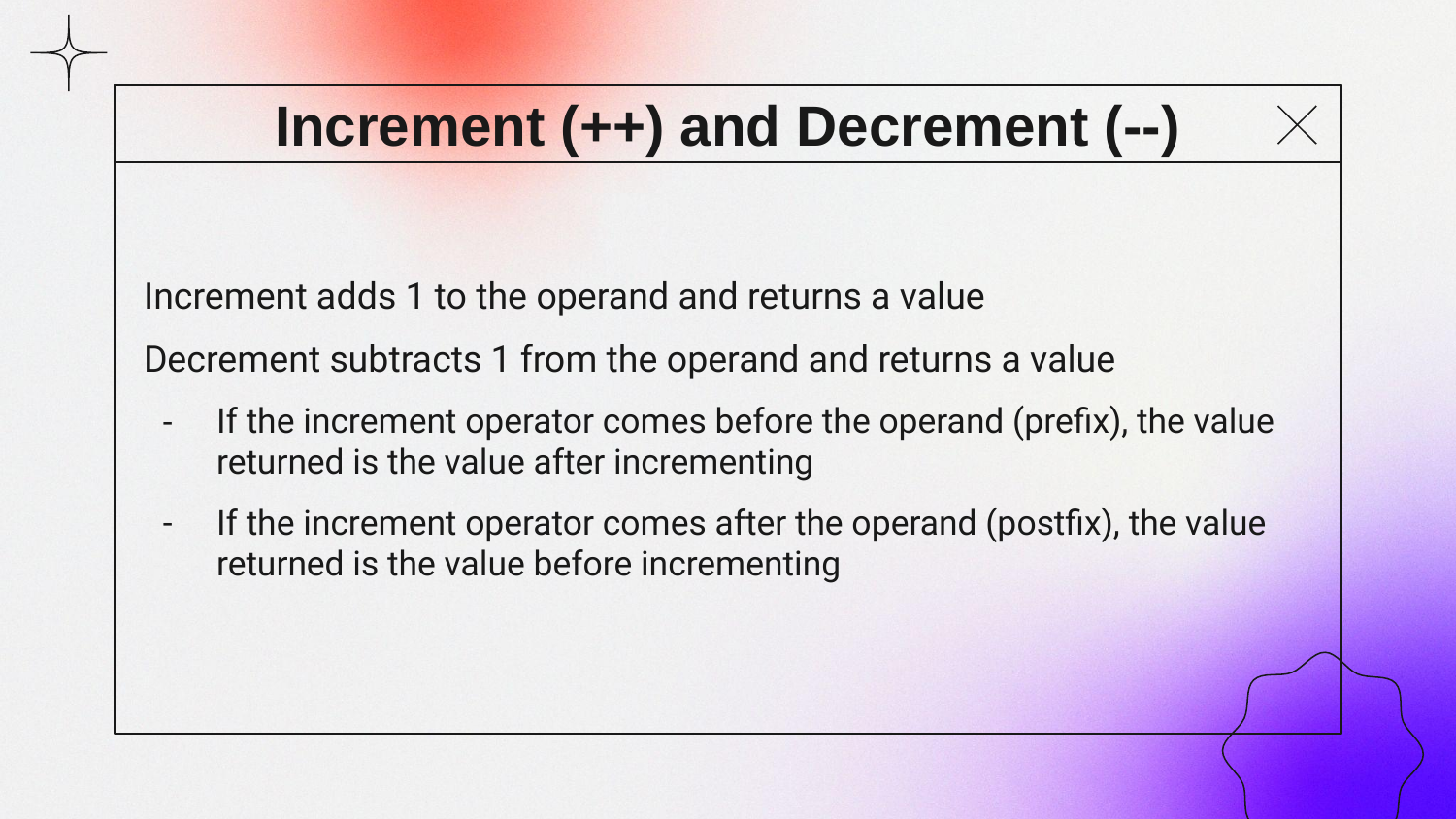

Increment adds 1 to the operand and returns a value
Decrement subtracts 1 from the operand and returns a value
If the increment operator comes before the operand (prefix), the value returned is the value after incrementing
If the increment operator comes after the operand (postfix), the value returned is the value before incrementing
# Increment (++) and Decrement (--)